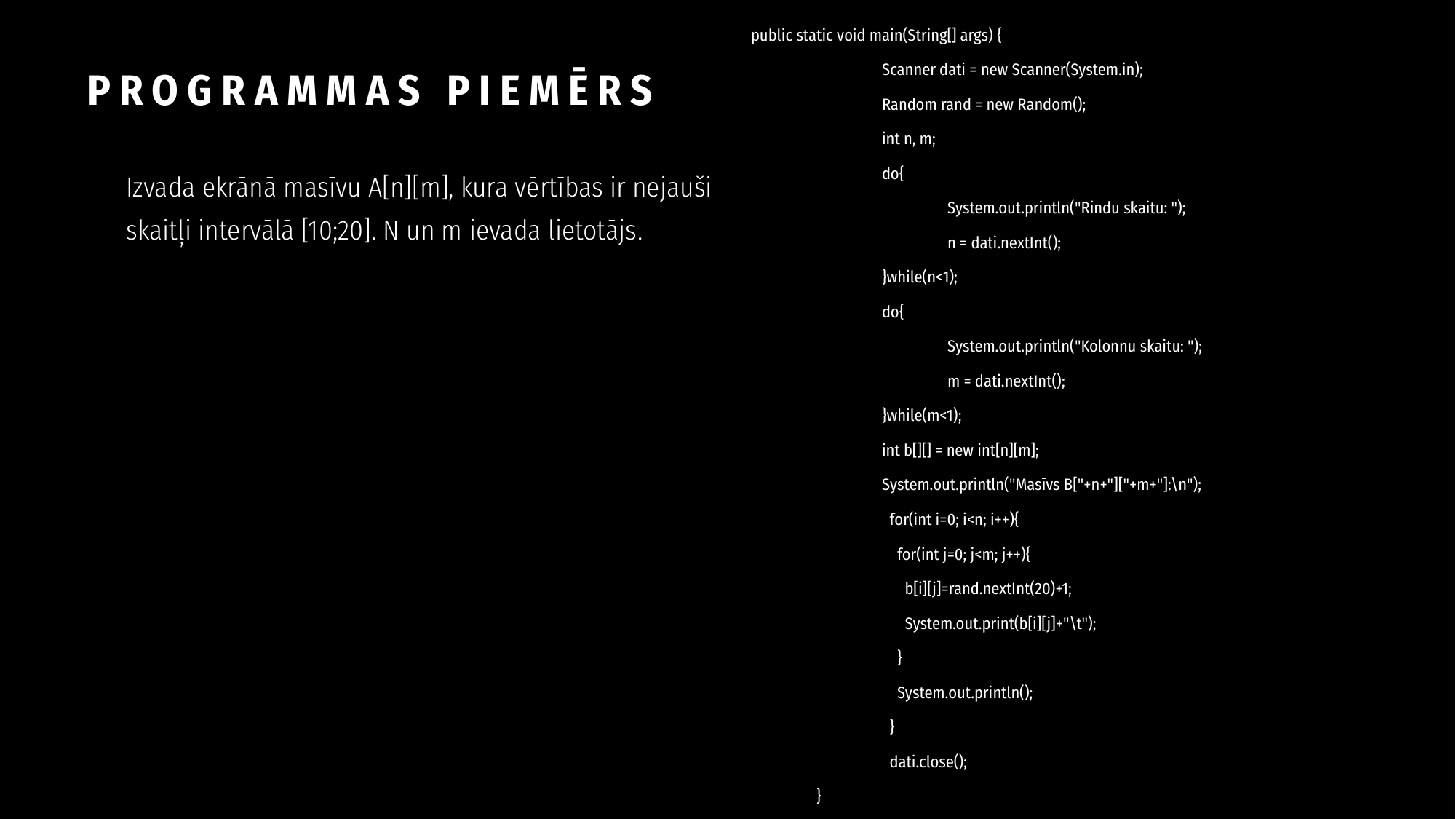

public static void main(String[] args) {
		Scanner dati = new Scanner(System.in);
		Random rand = new Random();
		int n, m;
		do{
			System.out.println("Rindu skaitu: ");
			n = dati.nextInt();
		}while(n<1);
		do{
			System.out.println("Kolonnu skaitu: ");
			m = dati.nextInt();
		}while(m<1);
		int b[][] = new int[n][m];
		System.out.println("Masīvs B["+n+"]["+m+"]:\n");
		  for(int i=0; i<n; i++){
		    for(int j=0; j<m; j++){
		      b[i][j]=rand.nextInt(20)+1;
		      System.out.print(b[i][j]+"\t");
		    }
		    System.out.println();
		  }
		  dati.close();
	}
# PROGRAMMAS PIEMĒRS

Izvada ekrānā masīvu A[n][m], kura vērtības ir nejauši skaitļi intervālā [10;20]. N un m ievada lietotājs.